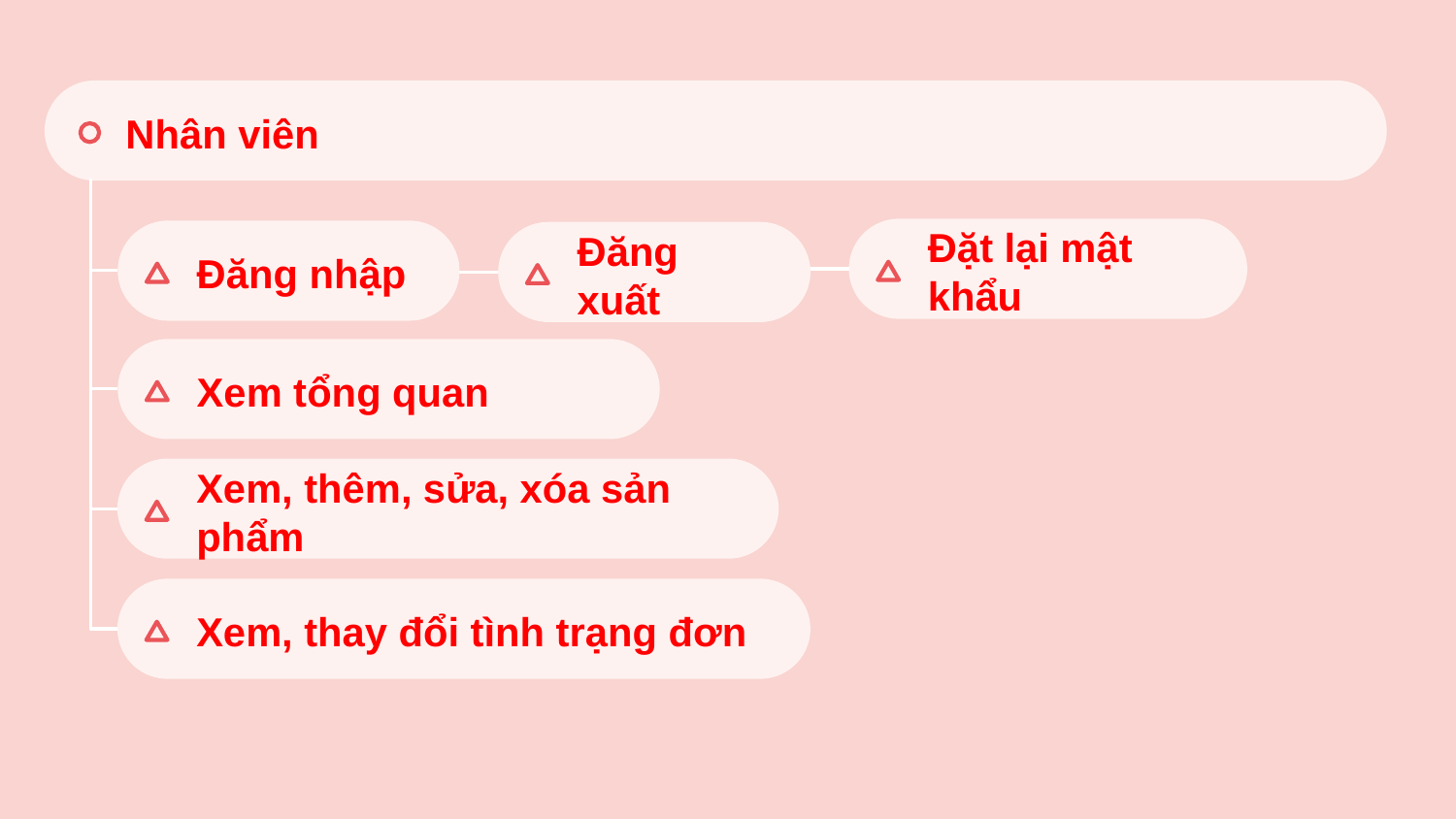

Nhân viên

Đăng nhập

Đặt lại mật khẩu

Đăng xuất

Xem tổng quan

Xem, thêm, sửa, xóa sản phẩm

Xem, thay đổi tình trạng đơn